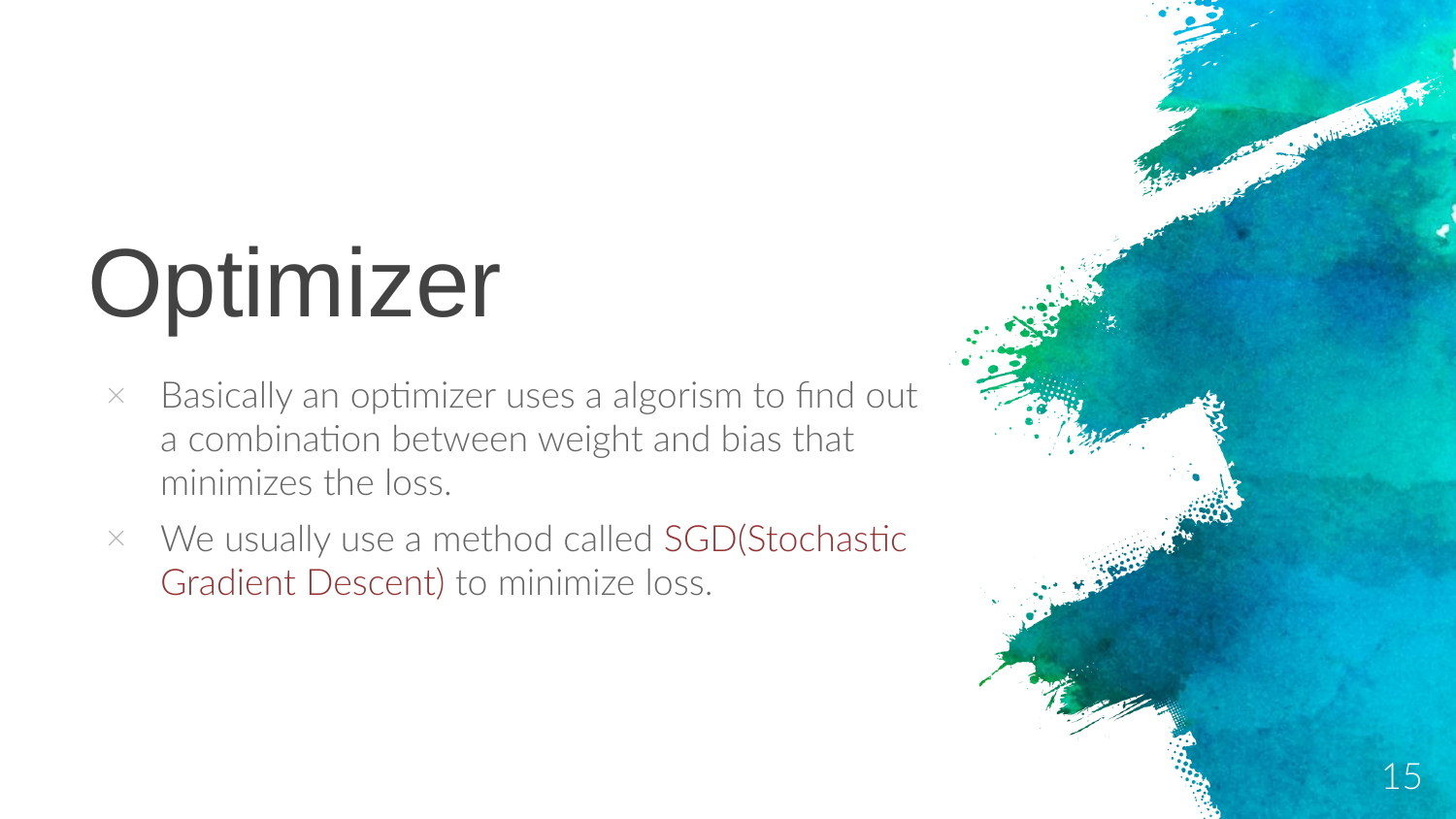

# Optimizer
Basically an optimizer uses a algorism to find out a combination between weight and bias that minimizes the loss.
We usually use a method called SGD(Stochastic Gradient Descent) to minimize loss.
15